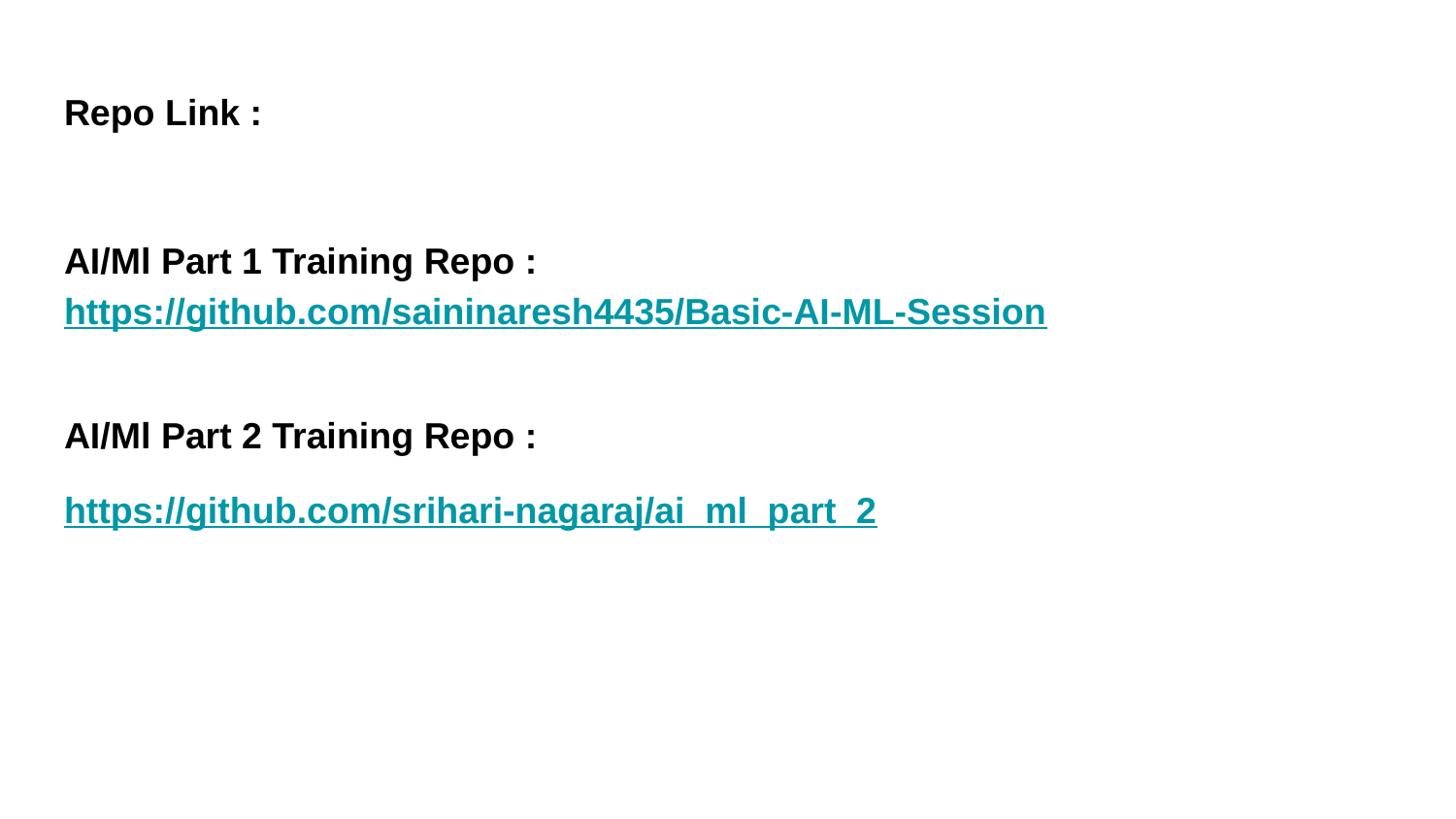

Repo Link :

AI/Ml Part 1 Training Repo :   https://github.com/saininaresh4435/Basic-AI-ML-Session
AI/Ml Part 2 Training Repo :
https://github.com/srihari-nagaraj/ai_ml_part_2